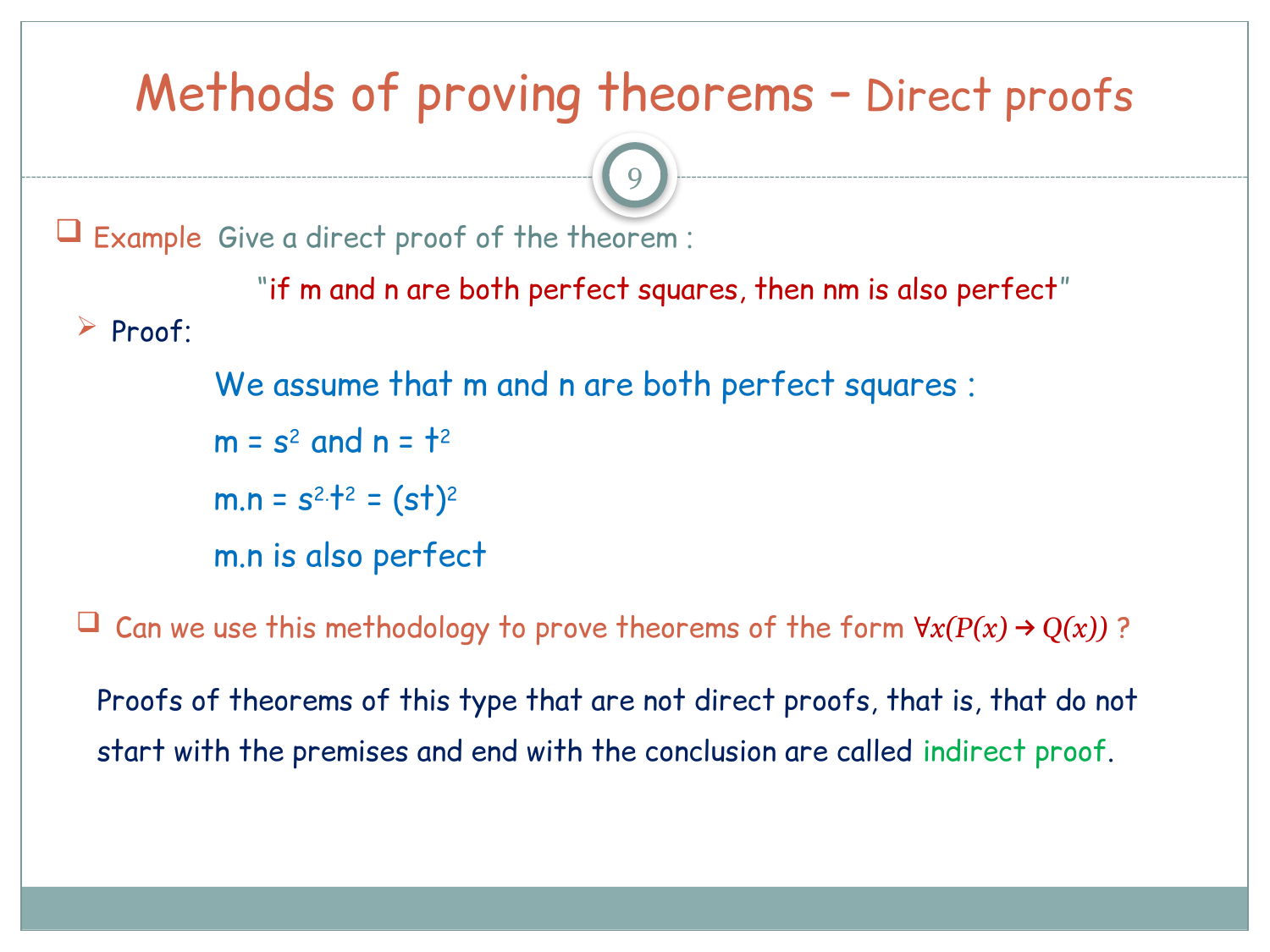

# Methods of proving theorems – Direct proofs
9
 Example  Give a direct proof of the theorem :
                        “if m and n are both perfect squares, then nm is also perfect”

  Proof:
We assume that m and n are both perfect squares :
m = s2  and n = t2
m.n = s2.t2  = (st)2
m.n is also perfect
Can we use this methodology to prove theorems of the form ∀x(P(x) → Q(x)) ?
Proofs of theorems of this type that are not direct proofs, that is, that do not start with the premises and end with the conclusion are called indirect proof.